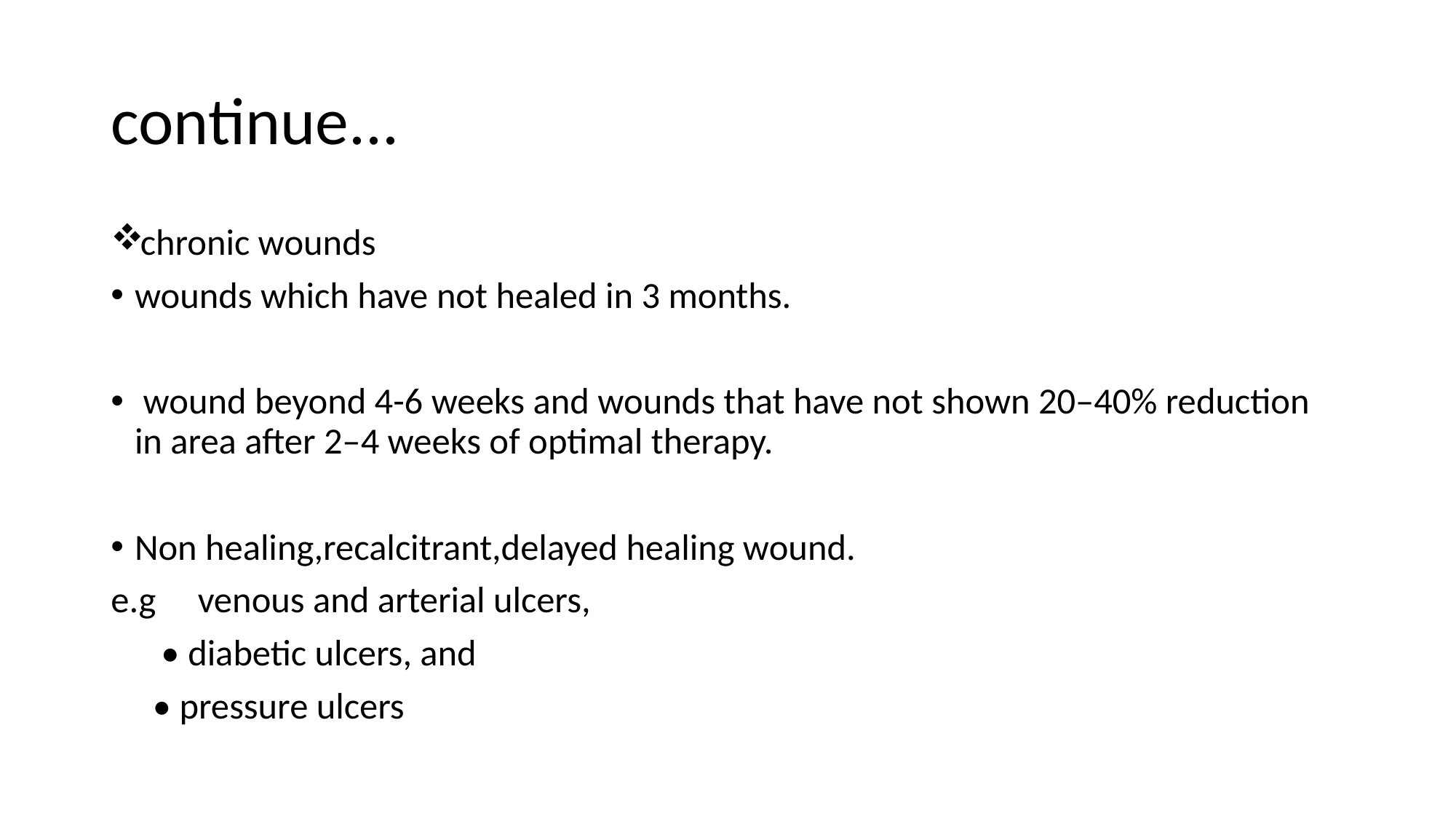

# continue...
chronic wounds
wounds which have not healed in 3 months.

 wound beyond 4-6 weeks and wounds that have not shown 20–40% reduction in area after 2–4 weeks of optimal therapy.

Non healing,recalcitrant,delayed healing wound.
e.g     venous and arterial ulcers,
      • diabetic ulcers, and
     • pressure ulcers